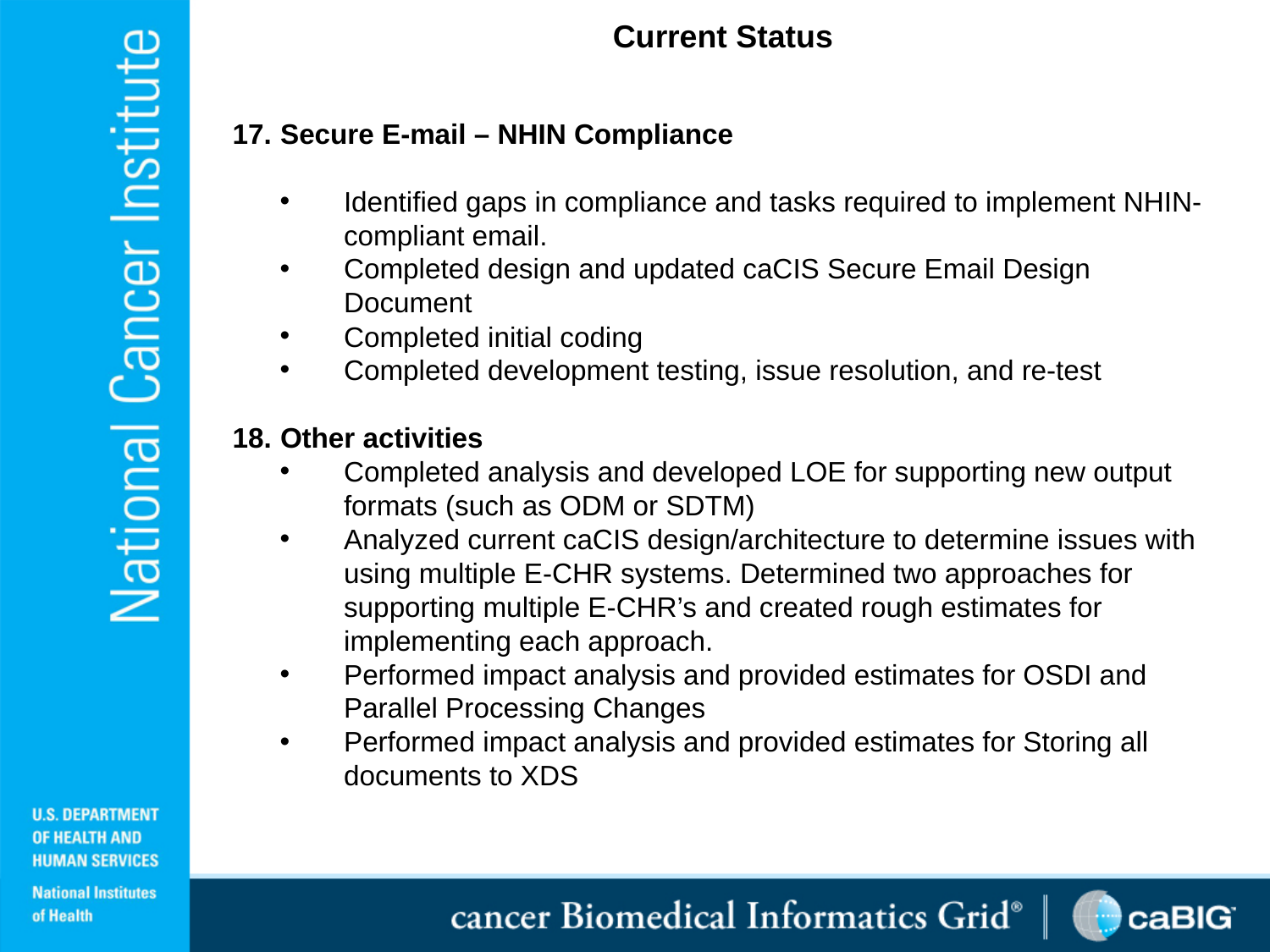

Current Status

Secure E-mail – NHIN Compliance

Identified gaps in compliance and tasks required to implement NHIN-compliant email.
Completed design and updated caCIS Secure Email Design Document
Completed initial coding
Completed development testing, issue resolution, and re-test

Other activities
Completed analysis and developed LOE for supporting new output formats (such as ODM or SDTM)
Analyzed current caCIS design/architecture to determine issues with using multiple E-CHR systems. Determined two approaches for supporting multiple E-CHR’s and created rough estimates for implementing each approach.
Performed impact analysis and provided estimates for OSDI and Parallel Processing Changes
Performed impact analysis and provided estimates for Storing all documents to XDS